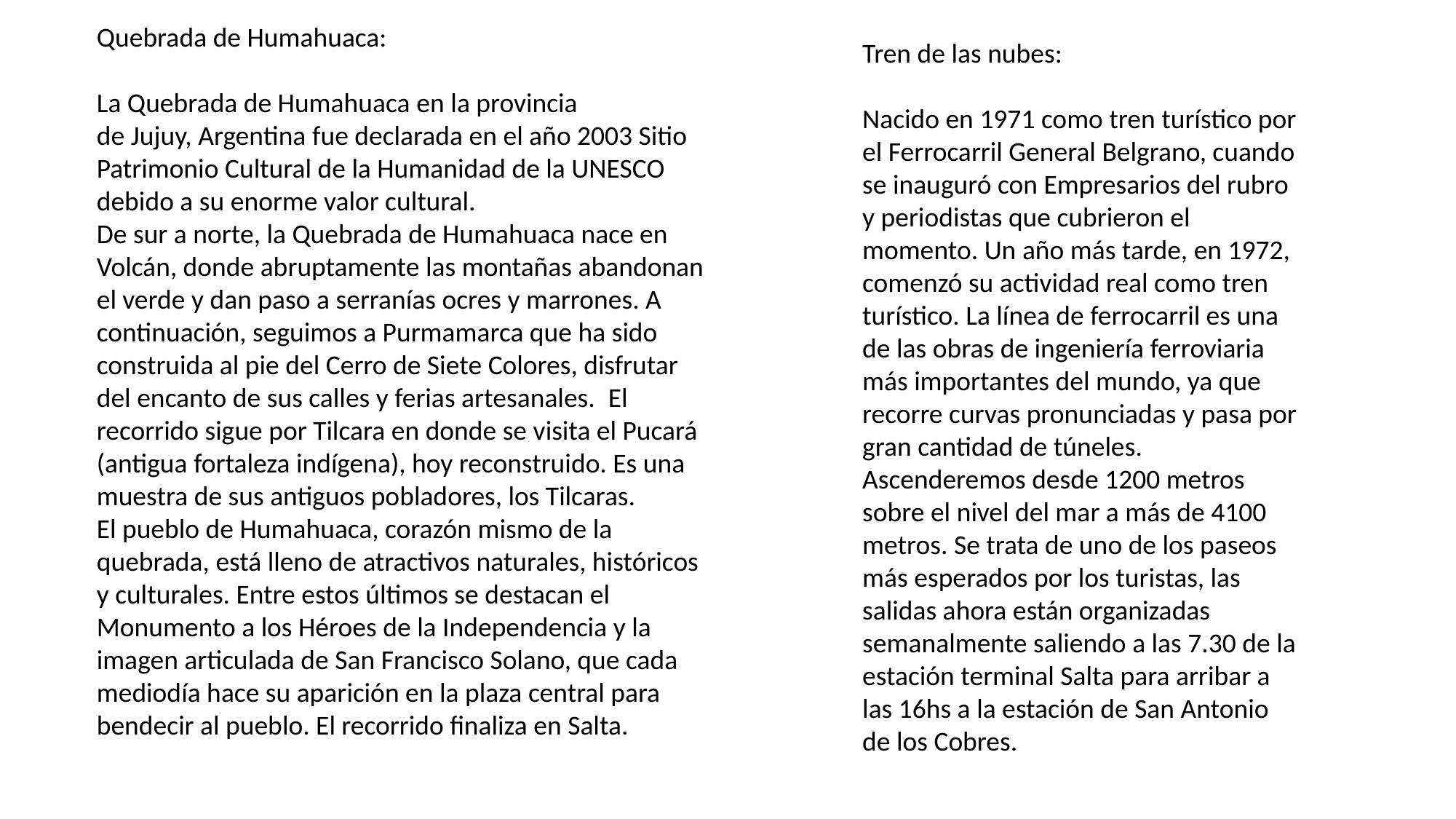

Quebrada de Humahuaca:

La Quebrada de Humahuaca en la provincia de Jujuy, Argentina fue declarada en el año 2003 Sitio Patrimonio Cultural de la Humanidad de la UNESCO debido a su enorme valor cultural.
De sur a norte, la Quebrada de Humahuaca nace en Volcán, donde abruptamente las montañas abandonan el verde y dan paso a serranías ocres y marrones. A continuación, seguimos a Purmamarca que ha sido construida al pie del Cerro de Siete Colores, disfrutar del encanto de sus calles y ferias artesanales.  El recorrido sigue por Tilcara en donde se visita el Pucará (antigua fortaleza indígena), hoy reconstruido. Es una muestra de sus antiguos pobladores, los Tilcaras.
El pueblo de Humahuaca, corazón mismo de la quebrada, está lleno de atractivos naturales, históricos y culturales. Entre estos últimos se destacan el Monumento a los Héroes de la Independencia y la imagen articulada de San Francisco Solano, que cada mediodía hace su aparición en la plaza central para bendecir al pueblo. El recorrido finaliza en Salta.
Tren de las nubes:

Nacido en 1971 como tren turístico por el Ferrocarril General Belgrano, cuando se inauguró con Empresarios del rubro y periodistas que cubrieron el momento. Un año más tarde, en 1972, comenzó su actividad real como tren turístico. La línea de ferrocarril es una de las obras de ingeniería ferroviaria más importantes del mundo, ya que recorre curvas pronunciadas y pasa por gran cantidad de túneles. Ascenderemos desde 1200 metros sobre el nivel del mar a más de 4100 metros. Se trata de uno de los paseos más esperados por los turistas, las salidas ahora están organizadas semanalmente saliendo a las 7.30 de la estación terminal Salta para arribar a las 16hs a la estación de San Antonio de los Cobres.